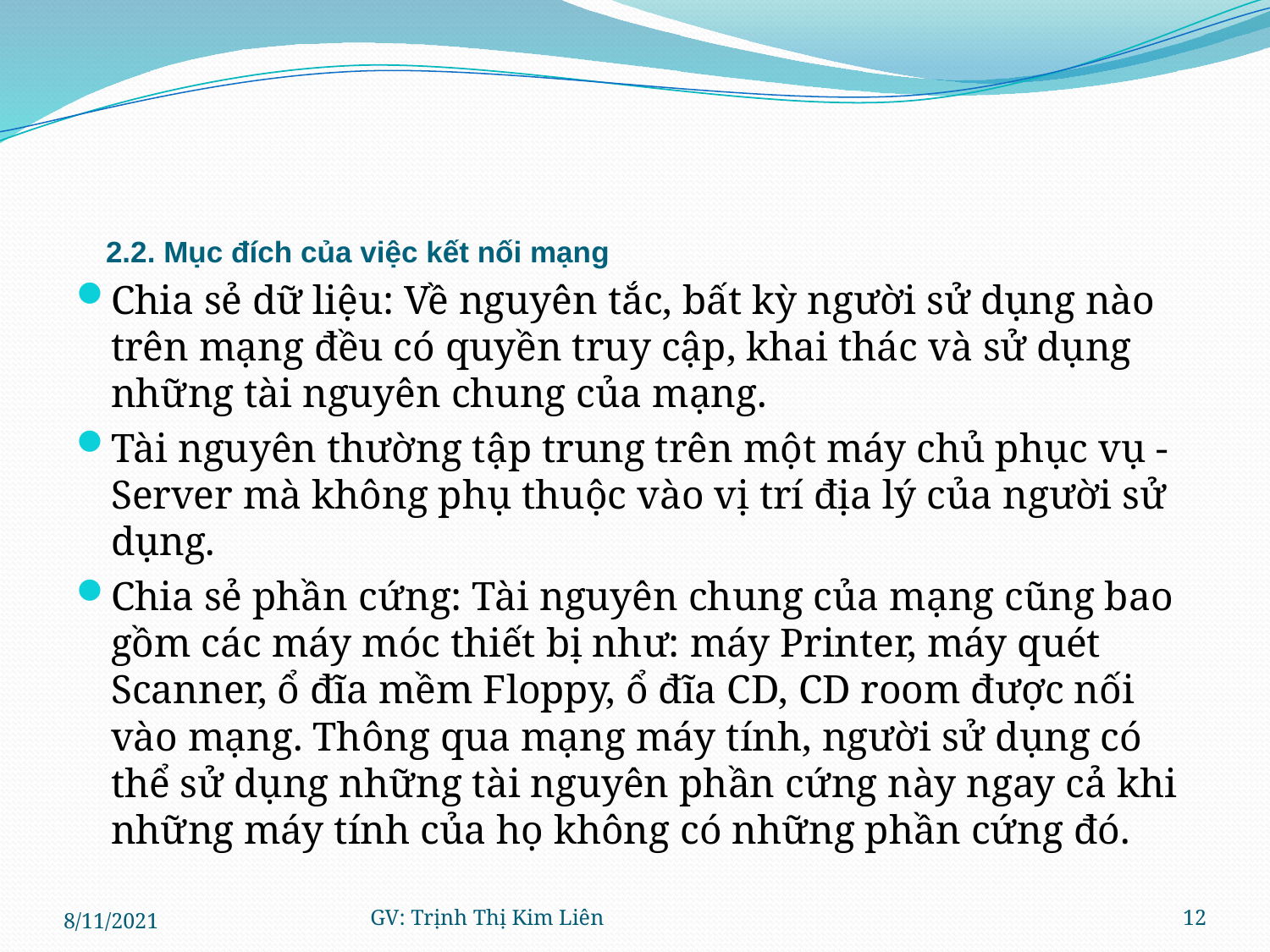

# 2.2. Mục đích của việc kết nối mạng
Chia sẻ dữ liệu: Về nguyên tắc, bất kỳ người sử dụng nào trên mạng đều có quyền truy cập, khai thác và sử dụng những tài nguyên chung của mạng.
Tài nguyên thường tập trung trên một máy chủ phục vụ - Server mà không phụ thuộc vào vị trí địa lý của người sử dụng.
Chia sẻ phần cứng: Tài nguyên chung của mạng cũng bao gồm các máy móc thiết bị như: máy Printer, máy quét Scanner, ổ đĩa mềm Floppy, ổ đĩa CD, CD room được nối vào mạng. Thông qua mạng máy tính, người sử dụng có thể sử dụng những tài nguyên phần cứng này ngay cả khi những máy tính của họ không có những phần cứng đó.

8/11/2021
GV: Trịnh Thị Kim Liên
12